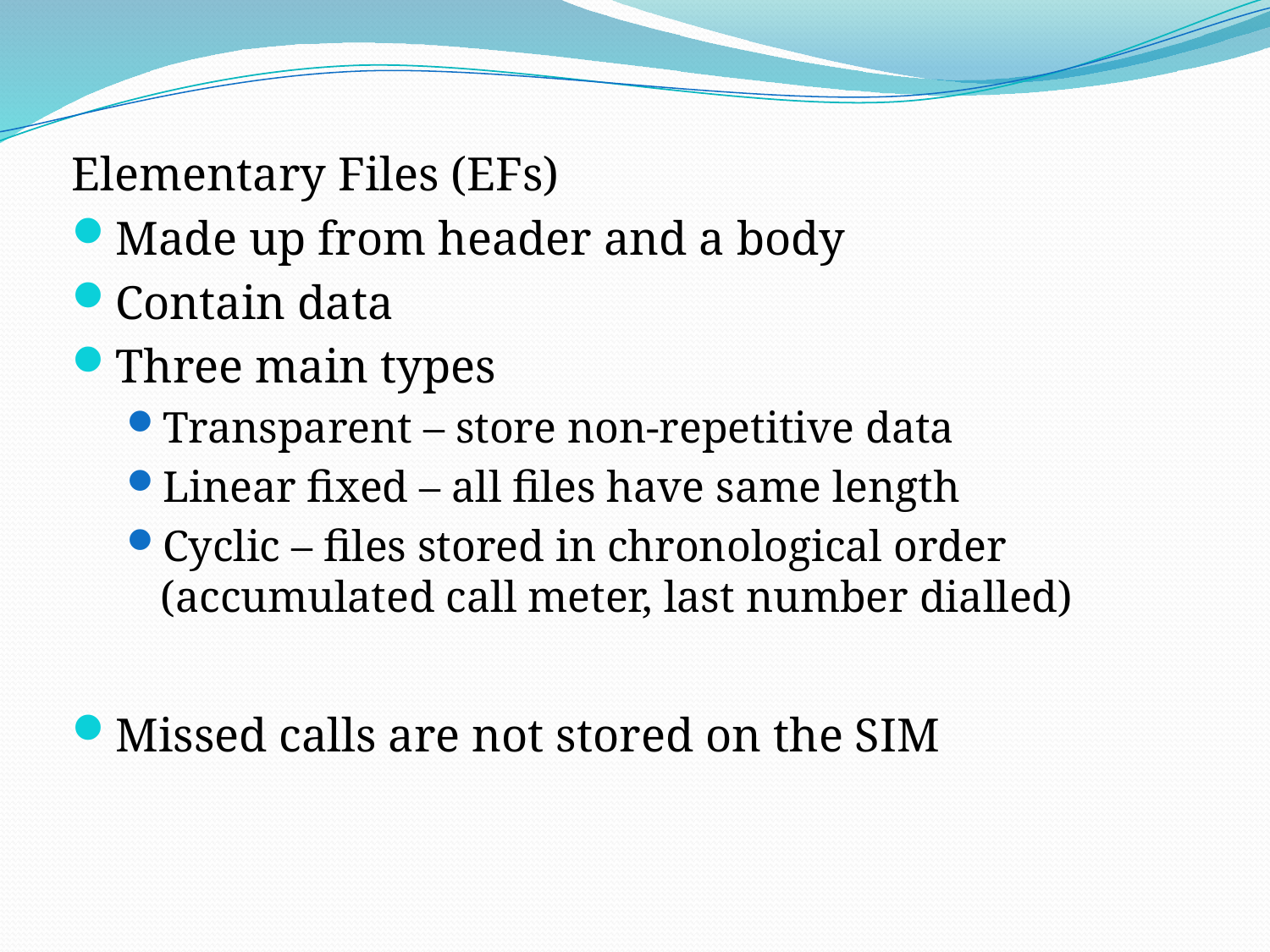

Elementary Files (EFs)
Made up from header and a body
Contain data
Three main types
Transparent – store non-repetitive data
Linear fixed – all files have same length
Cyclic – files stored in chronological order (accumulated call meter, last number dialled)

Missed calls are not stored on the SIM